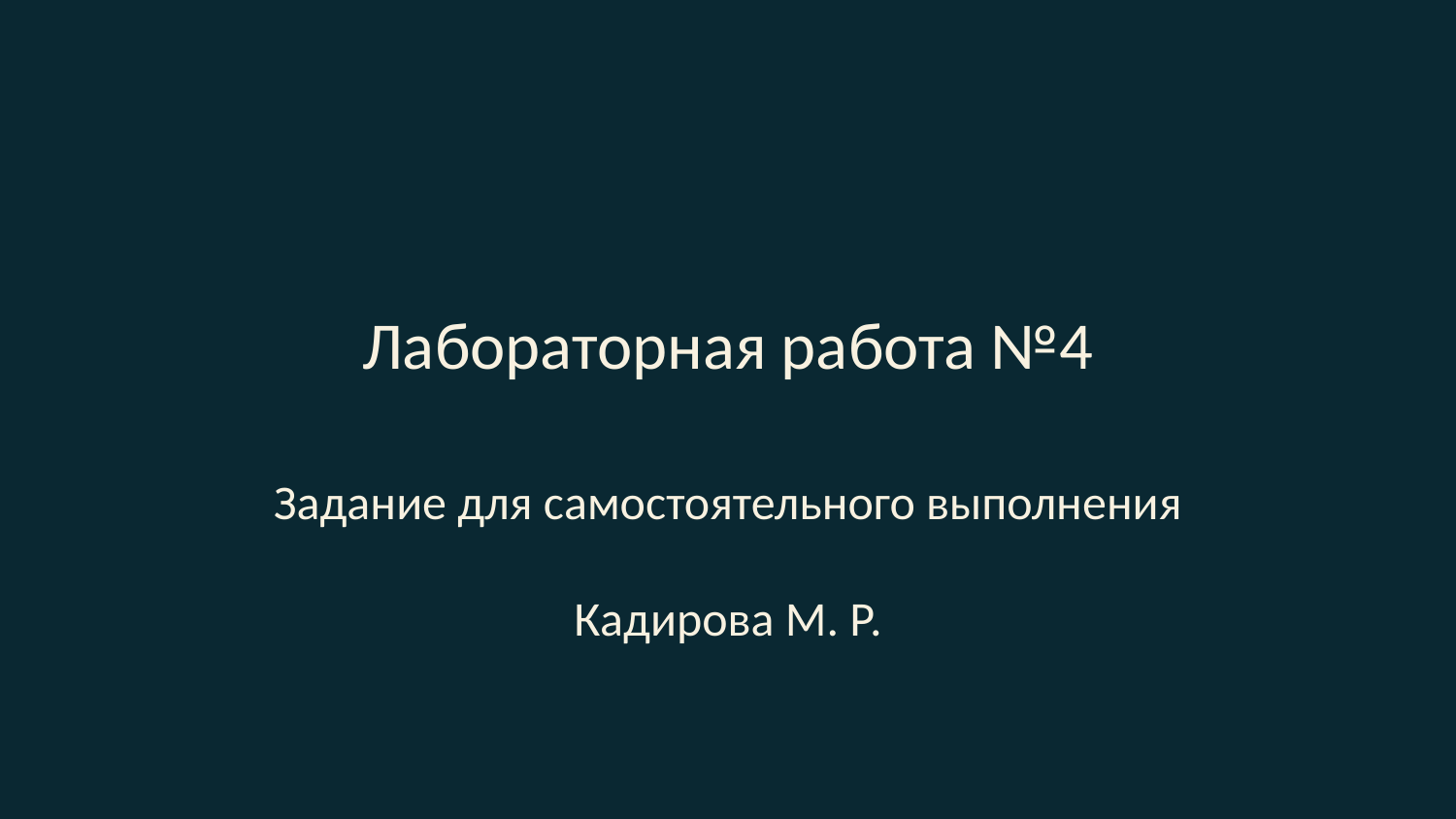

# Лабораторная работа №4
Задание для самостоятельного выполнения
Кадирова М. Р.